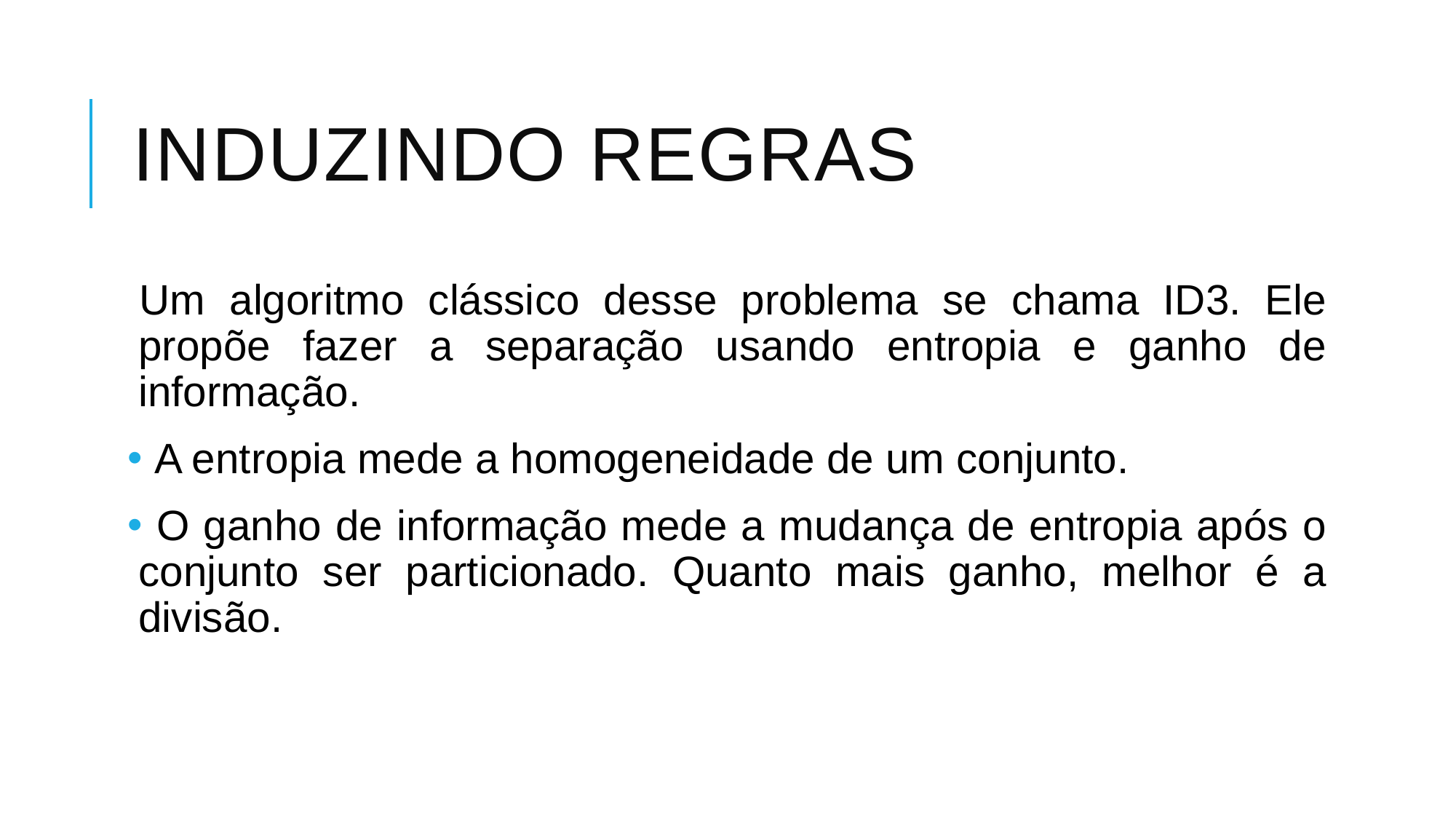

# Induzindo regras
Um algoritmo clássico desse problema se chama ID3. Ele propõe fazer a separação usando entropia e ganho de informação.
 A entropia mede a homogeneidade de um conjunto.
 O ganho de informação mede a mudança de entropia após o conjunto ser particionado. Quanto mais ganho, melhor é a divisão.